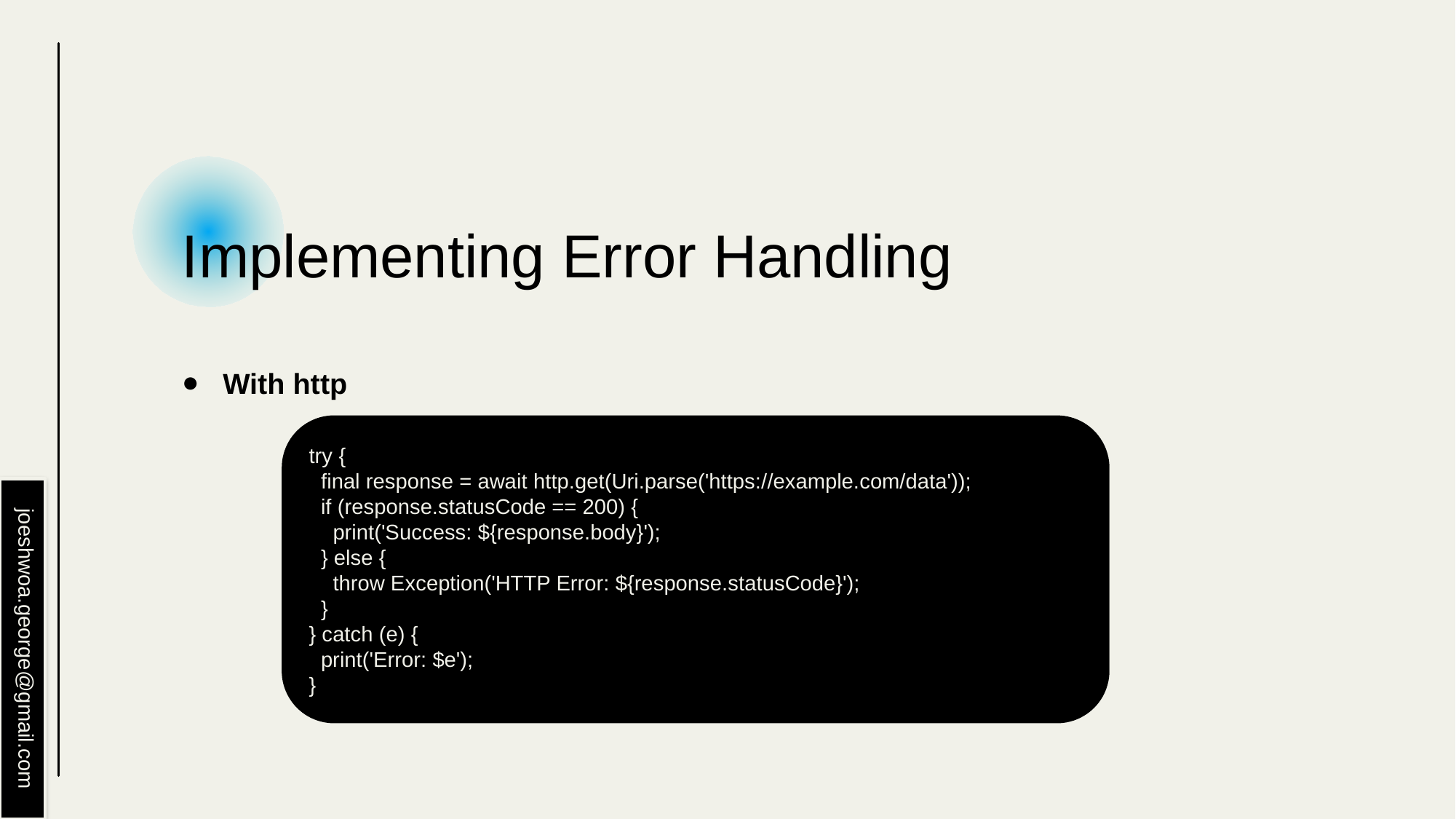

# Implementing Error Handling
With http
try {
  final response = await http.get(Uri.parse('https://example.com/data'));
  if (response.statusCode == 200) {
    print('Success: ${response.body}');
  } else {
    throw Exception('HTTP Error: ${response.statusCode}');
  }
} catch (e) {
  print('Error: $e');
}
joeshwoa.george@gmail.com